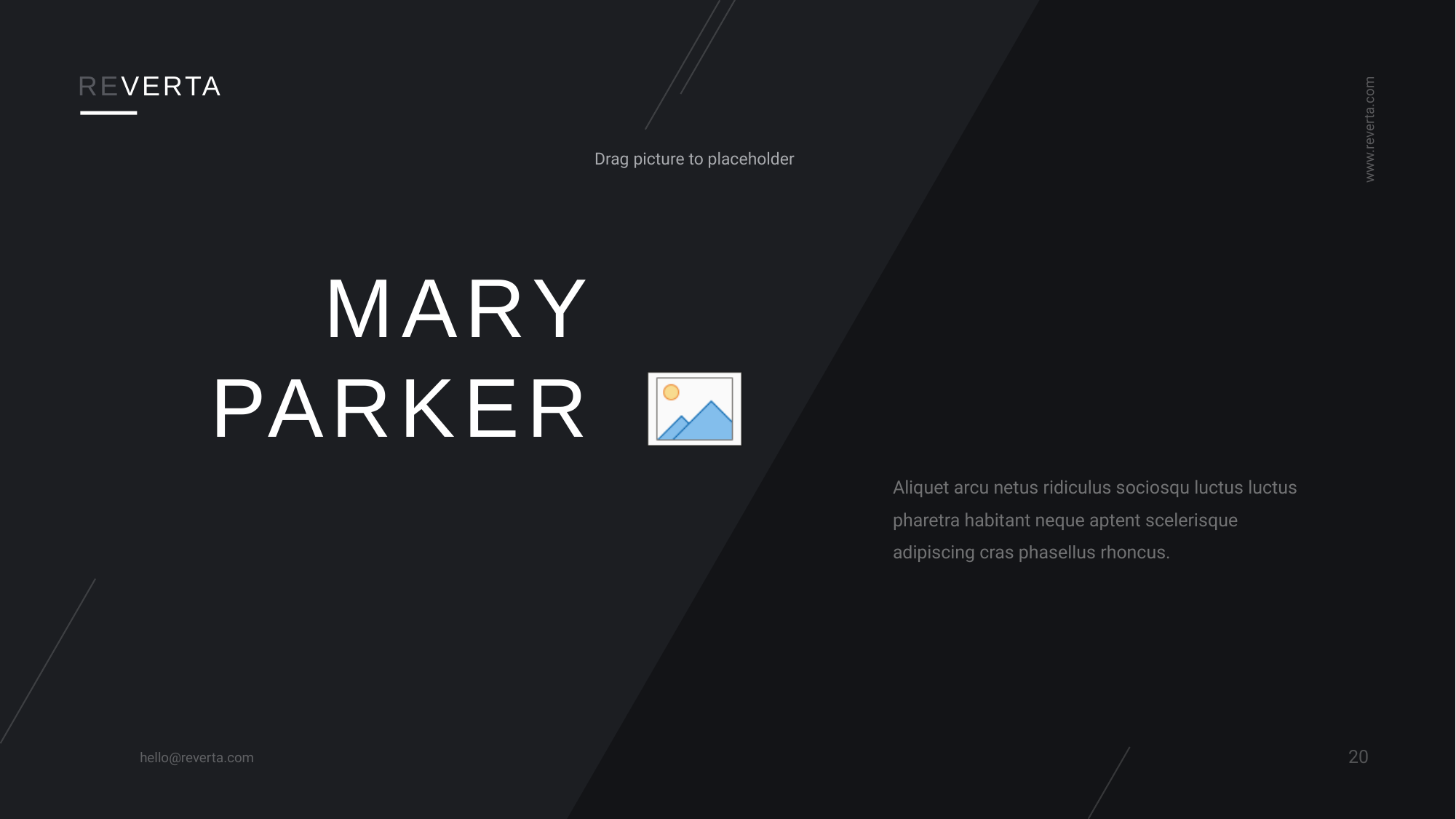

REVERTA

www.reverta.com

Mary
Parker
Aliquet arcu netus ridiculus sociosqu luctus luctus pharetra habitant neque aptent scelerisque adipiscing cras phasellus rhoncus.

20
hello@reverta.com